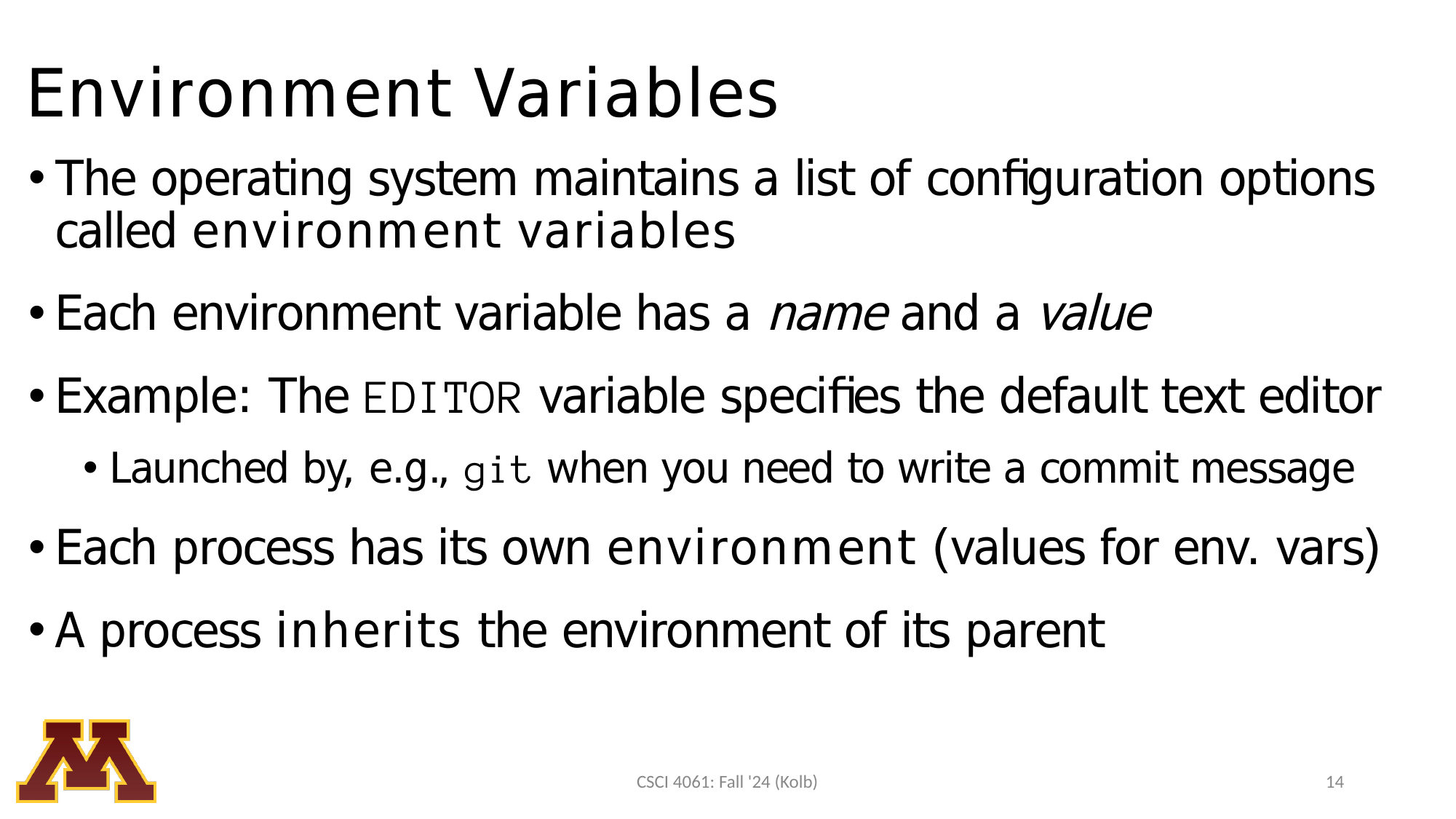

# Environment Variables
The operating system maintains a list of configuration options called environment variables
Each environment variable has a name and a value
Example: The EDITOR variable specifies the default text editor
Launched by, e.g., git when you need to write a commit message
Each process has its own environment (values for env. vars)
A process inherits the environment of its parent
CSCI 4061: Fall '24 (Kolb)
14